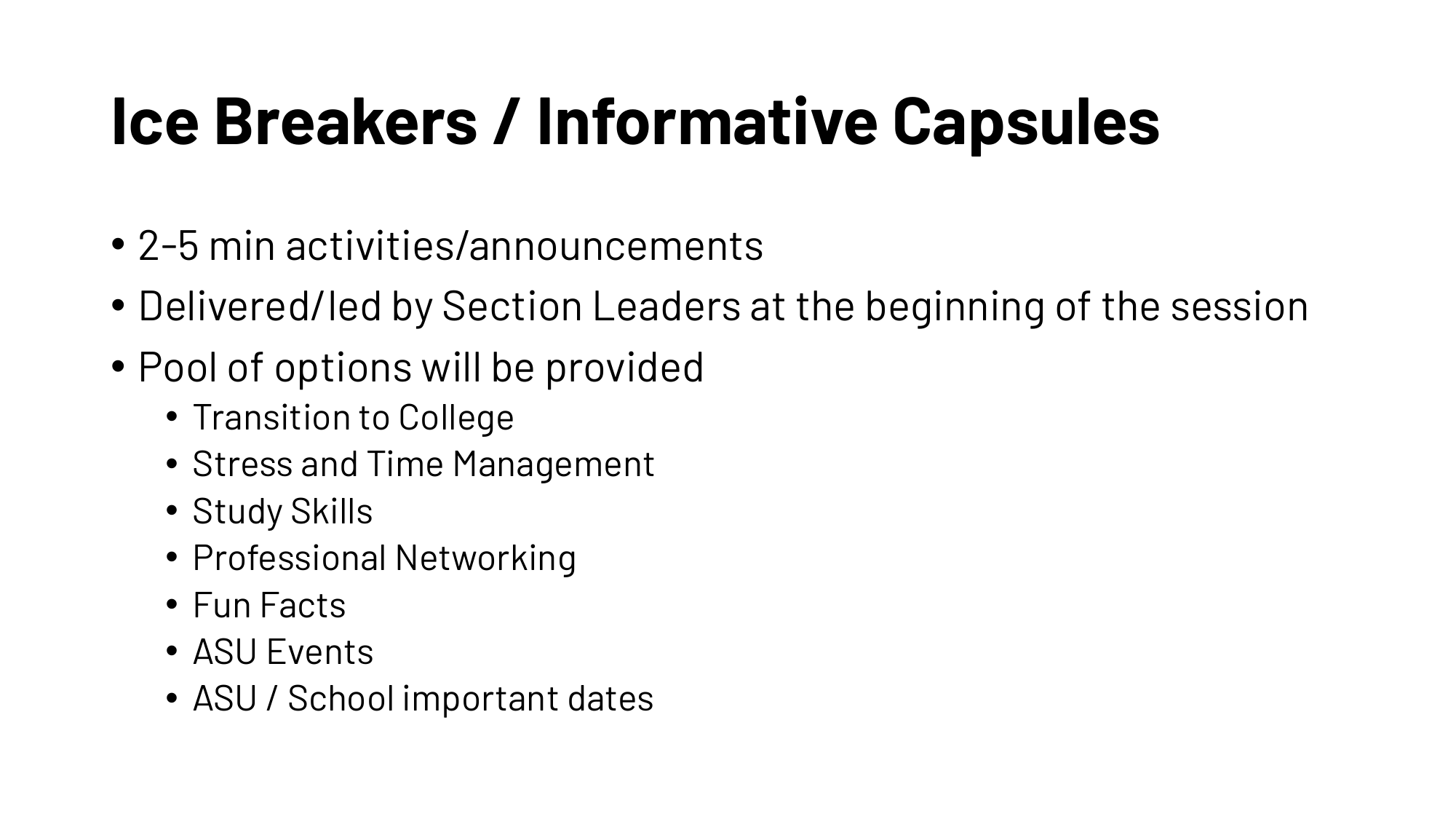

# Ice Breakers / Informative Capsules
2-5 min activities/announcements
Delivered/led by Section Leaders at the beginning of the session
Pool of options will be provided
Transition to College
Stress and Time Management
Study Skills
Professional Networking
Fun Facts
ASU Events
ASU / School important dates